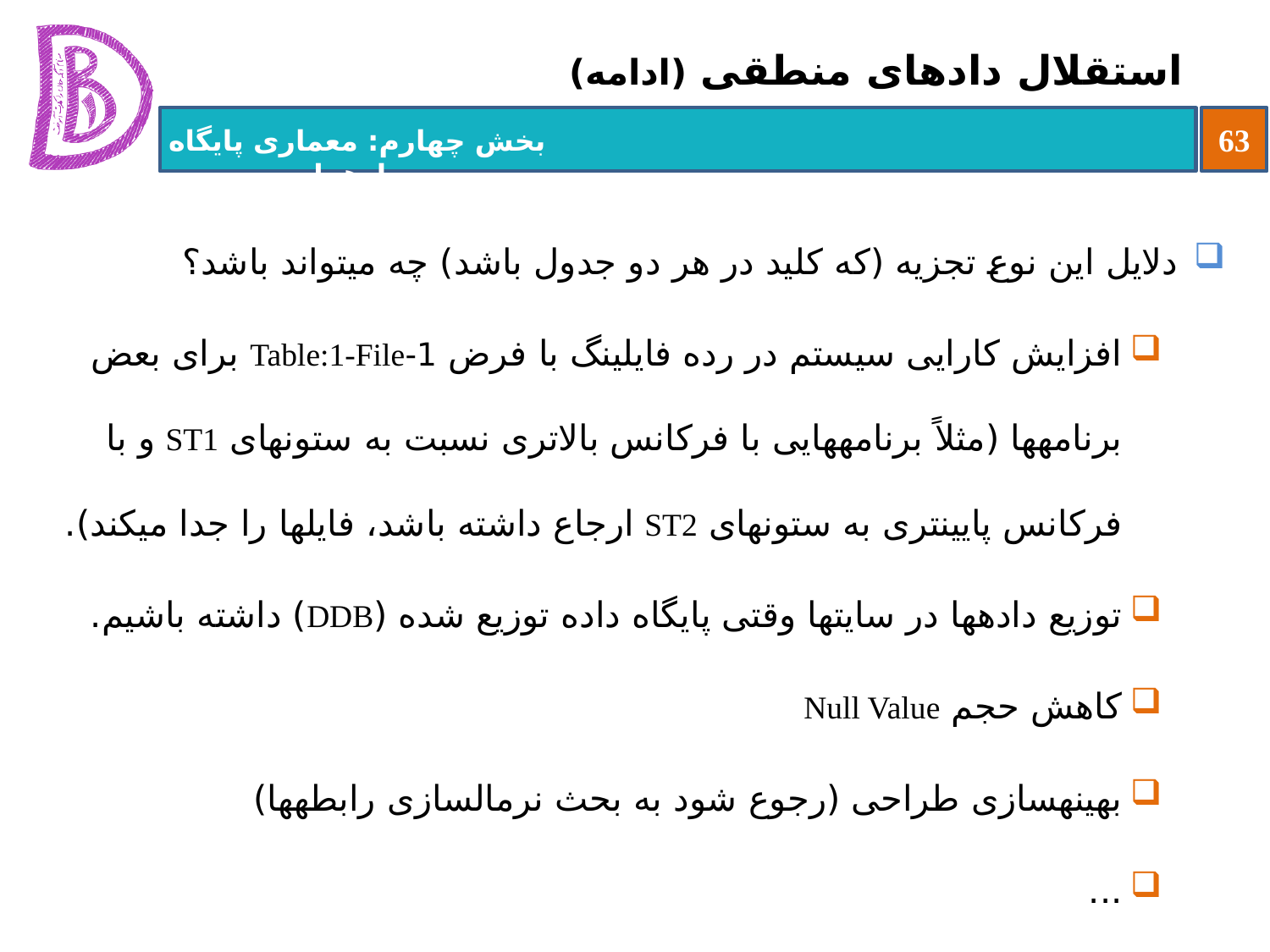

# استقلال داده‏ای منطقی (ادامه)
دلایل این نوع تجزیه (که کلید در هر دو جدول باشد) چه می‏تواند باشد؟
افزایش کارایی سیستم در رده فایلینگ با فرض 1-Table:1-File برای بعض برنامه‏ها (مثلاً برنامه‏هایی با فرکانس بالاتری نسبت به ستون‏های ST1 و با فرکانس پایین‏تری به ستون‏های ST2 ارجاع داشته باشد، فایل‏ها را جدا می‏کند).
توزیع داده‏ها در سایت‏ها وقتی پایگاه داده توزیع شده (DDB) داشته باشیم.
کاهش حجم Null Value
بهینه‏سازی طراحی (رجوع شود به بحث نرمال‏سازی رابطه‏ها)
...